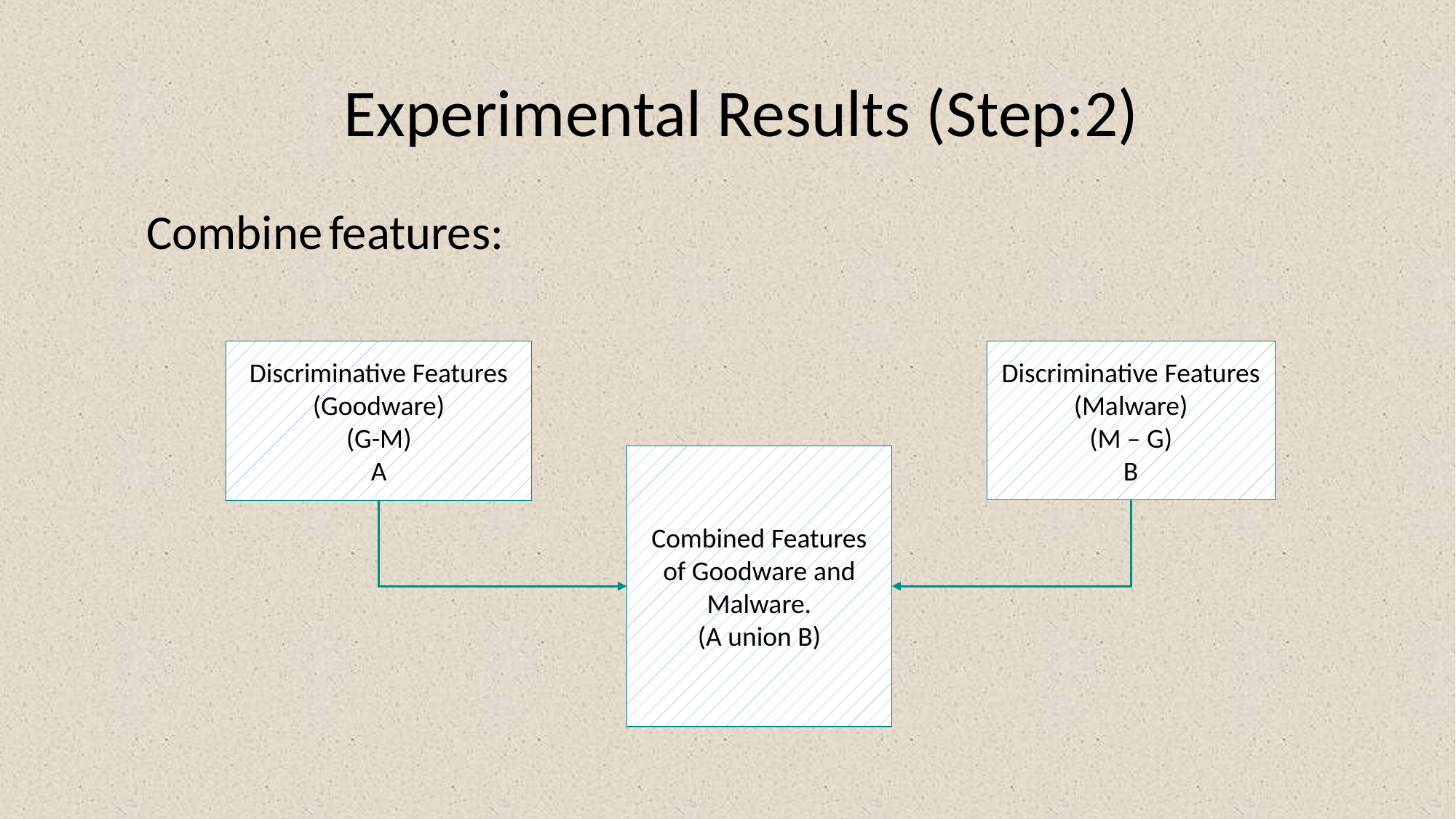

# Experimental Results (Step:2)
  Combine features:
Discriminative Features (Malware)
(M – G)
B
Discriminative Features (Goodware)
(G-M)
A
Combined Features of Goodware and Malware.
(A union B)